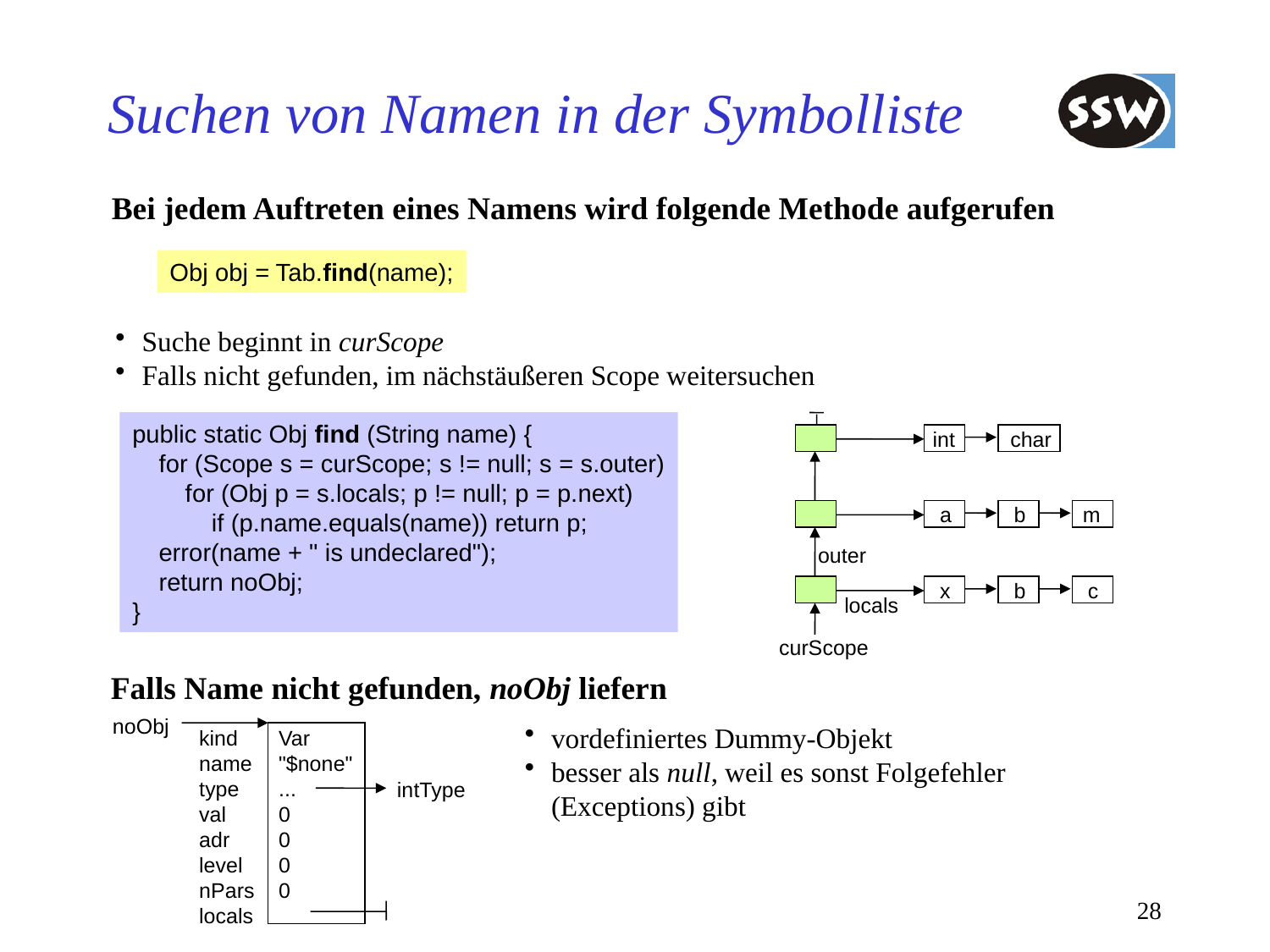

# Suchen von Namen in der Symbolliste
Bei jedem Auftreten eines Namens wird folgende Methode aufgerufen
Obj obj = Tab.find(name);
Suche beginnt in curScope
Falls nicht gefunden, im nächstäußeren Scope weitersuchen
public static Obj find (String name) {
	for (Scope s = curScope; s != null; s = s.outer)
		for (Obj p = s.locals; p != null; p = p.next)
			if (p.name.equals(name)) return p;
	error(name + " is undeclared");
	return noObj;
}

int
char

a
b
m

outer

x
b
c

locals

curScope
Falls Name nicht gefunden, noObj liefern
noObj
vordefiniertes Dummy-Objekt
besser als null, weil es sonst Folgefehler
(Exceptions) gibt
kind
name
type
val
adr
level
nPars
locals
Var
"$none"
...
0
0
0
0

intType

28